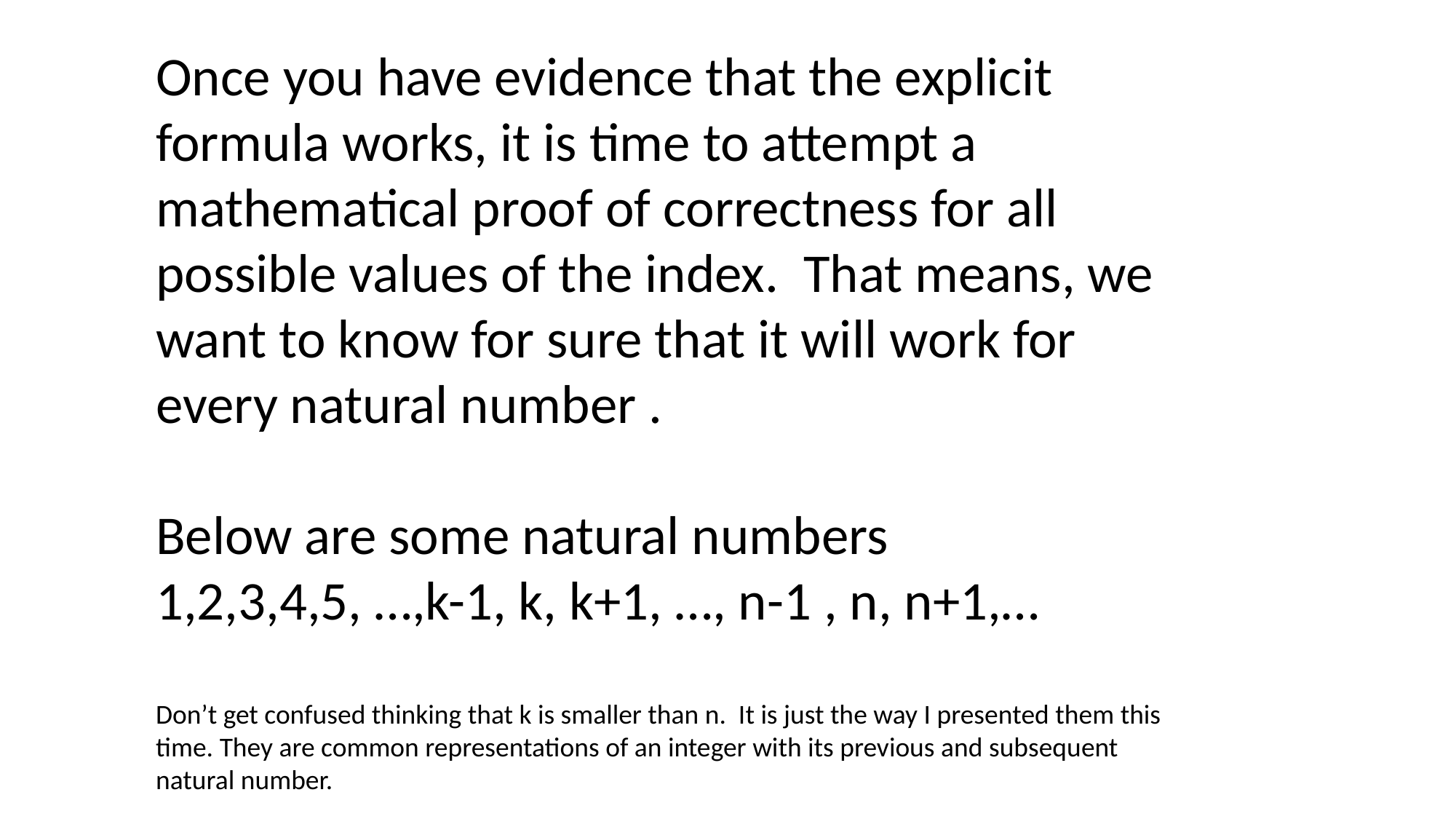

Once you have evidence that the explicit formula works, it is time to attempt a mathematical proof of correctness for all possible values of the index.  That means, we want to know for sure that it will work for every natural number .

Below are some natural numbers
1,2,3,4,5, …,k-1, k, k+1, …, n-1 , n, n+1,…

Don’t get confused thinking that k is smaller than n.  It is just the way I presented them this time. They are common representations of an integer with its previous and subsequent natural number.